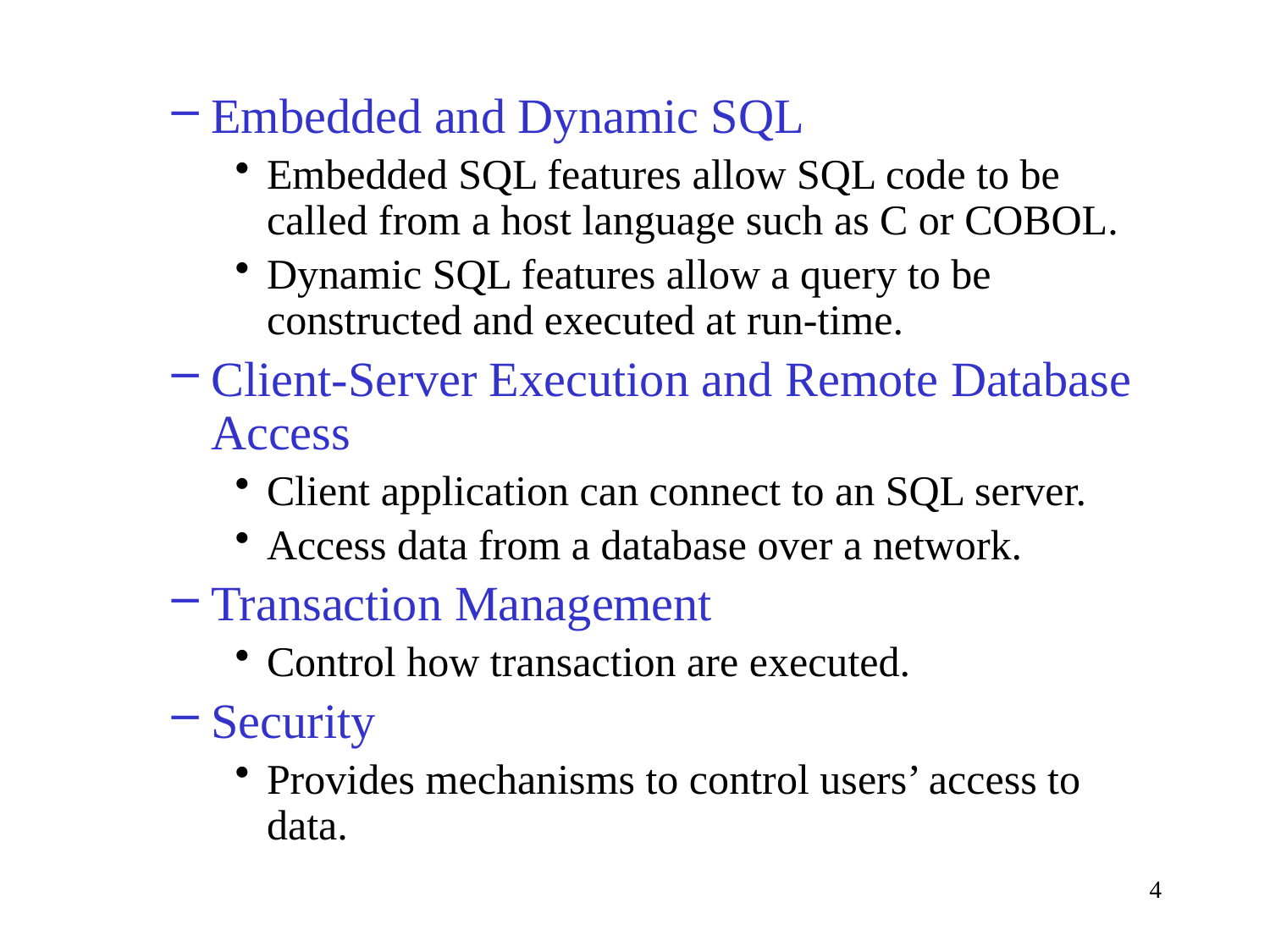

Embedded and Dynamic SQL
Embedded SQL features allow SQL code to be called from a host language such as C or COBOL.
Dynamic SQL features allow a query to be constructed and executed at run-time.
Client-Server Execution and Remote Database Access
Client application can connect to an SQL server.
Access data from a database over a network.
Transaction Management
Control how transaction are executed.
Security
Provides mechanisms to control users’ access to data.
4